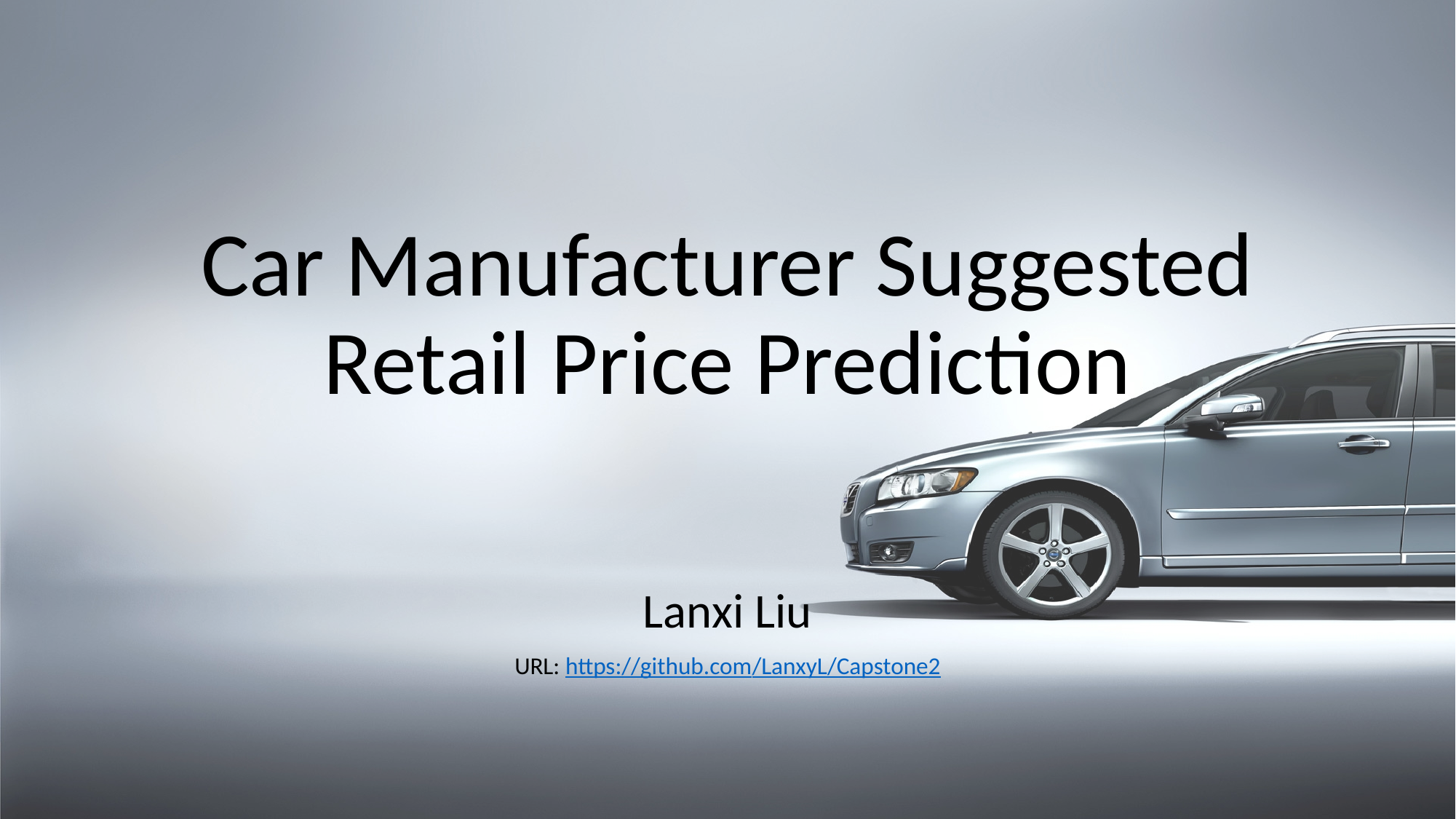

# Car Manufacturer Suggested Retail Price Prediction

Lanxi Liu
URL: https://github.com/LanxyL/Capstone2